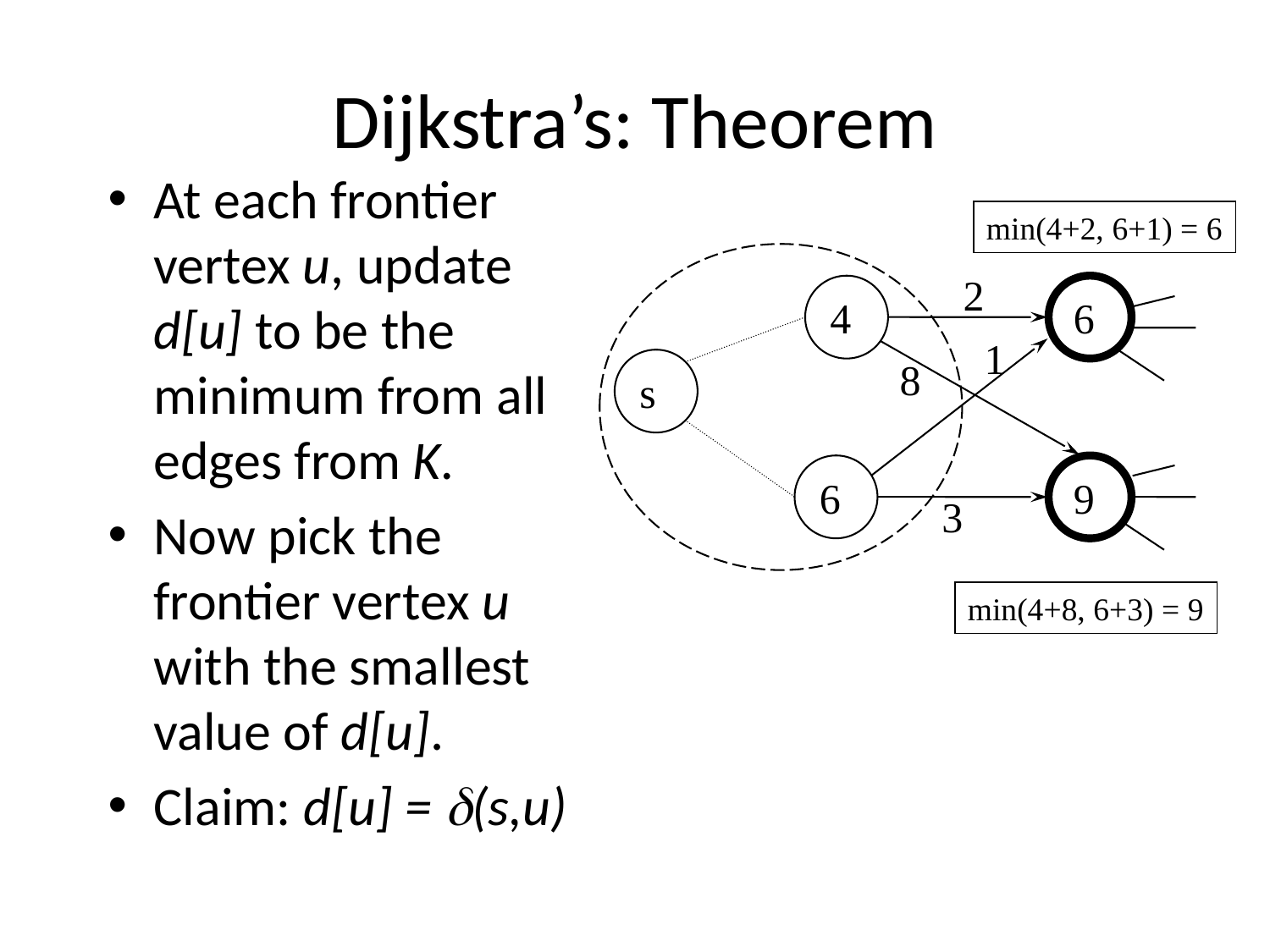

# Dijkstra’s: Theorem
At each frontier vertex u, update d[u] to be the minimum from all edges from K.
Now pick the frontier vertex u with the smallest value of d[u].
Claim: d[u] = δ(s,u)
min(4+2, 6+1) = 6

2
4
6

1

8
s
6
9

3

min(4+8, 6+3) = 9